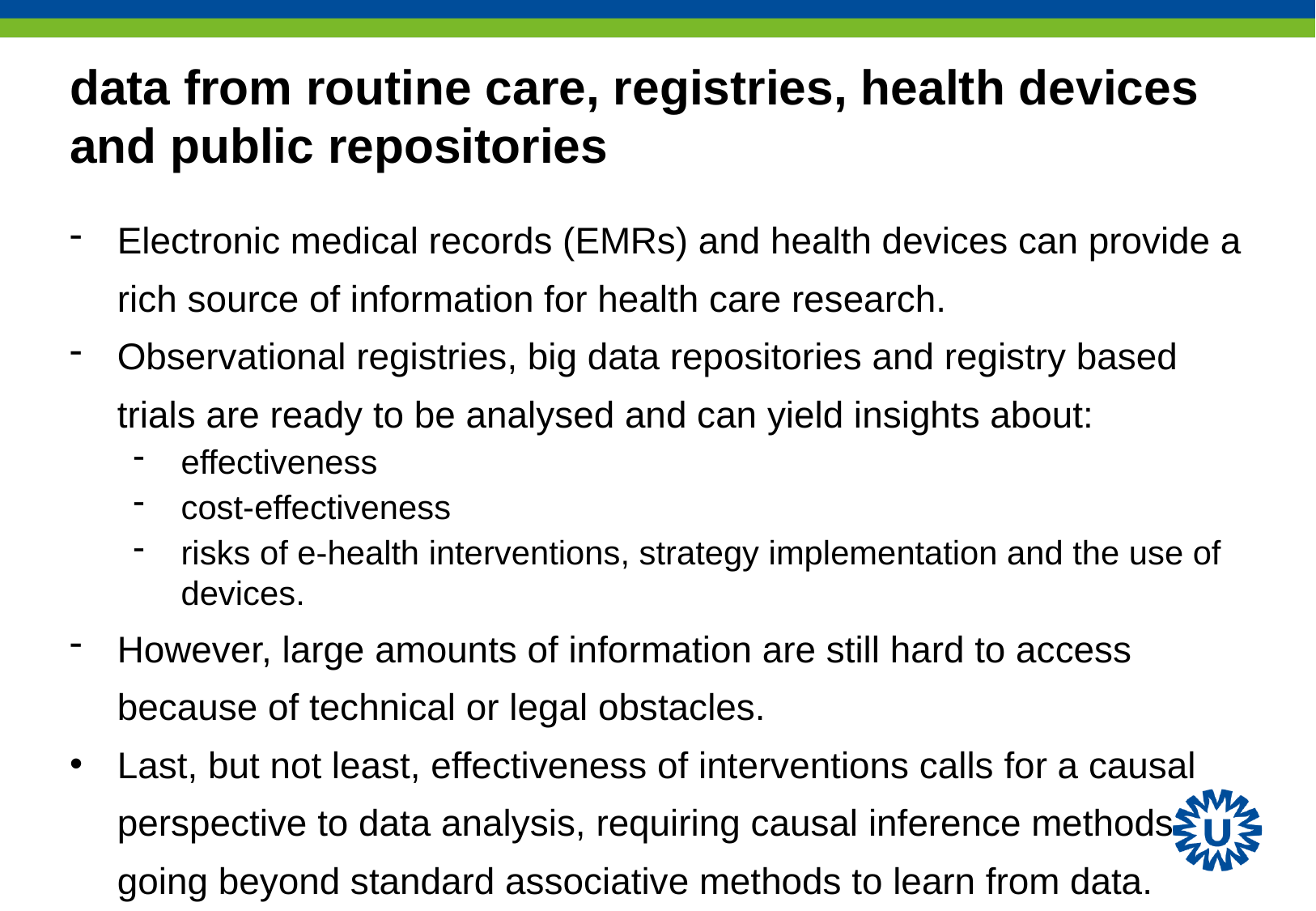

# data from routine care, registries, health devices and public repositories
Electronic medical records (EMRs) and health devices can provide a rich source of information for health care research.
Observational registries, big data repositories and registry based trials are ready to be analysed and can yield insights about:
effectiveness
cost-effectiveness
risks of e-health interventions, strategy implementation and the use of devices.
However, large amounts of information are still hard to access because of technical or legal obstacles.
Last, but not least, effectiveness of interventions calls for a causal perspective to data analysis, requiring causal inference methods going beyond standard associative methods to learn from data.
By examining a number of relevant cases and by doing analyses on prepared datasets the student will learn about the opportunities and the challenges in using big data for the measuring of the effectiveness of interventions in health care and public health. During the course, students will revisit the basics of machine learning, with a special emphasis on prediction of probabilities instead of hard classification and sparse data as they occur in high dimensional types of data obtained from ‘omics’ techniques or devices, and they will learn how to use causal inference methods.